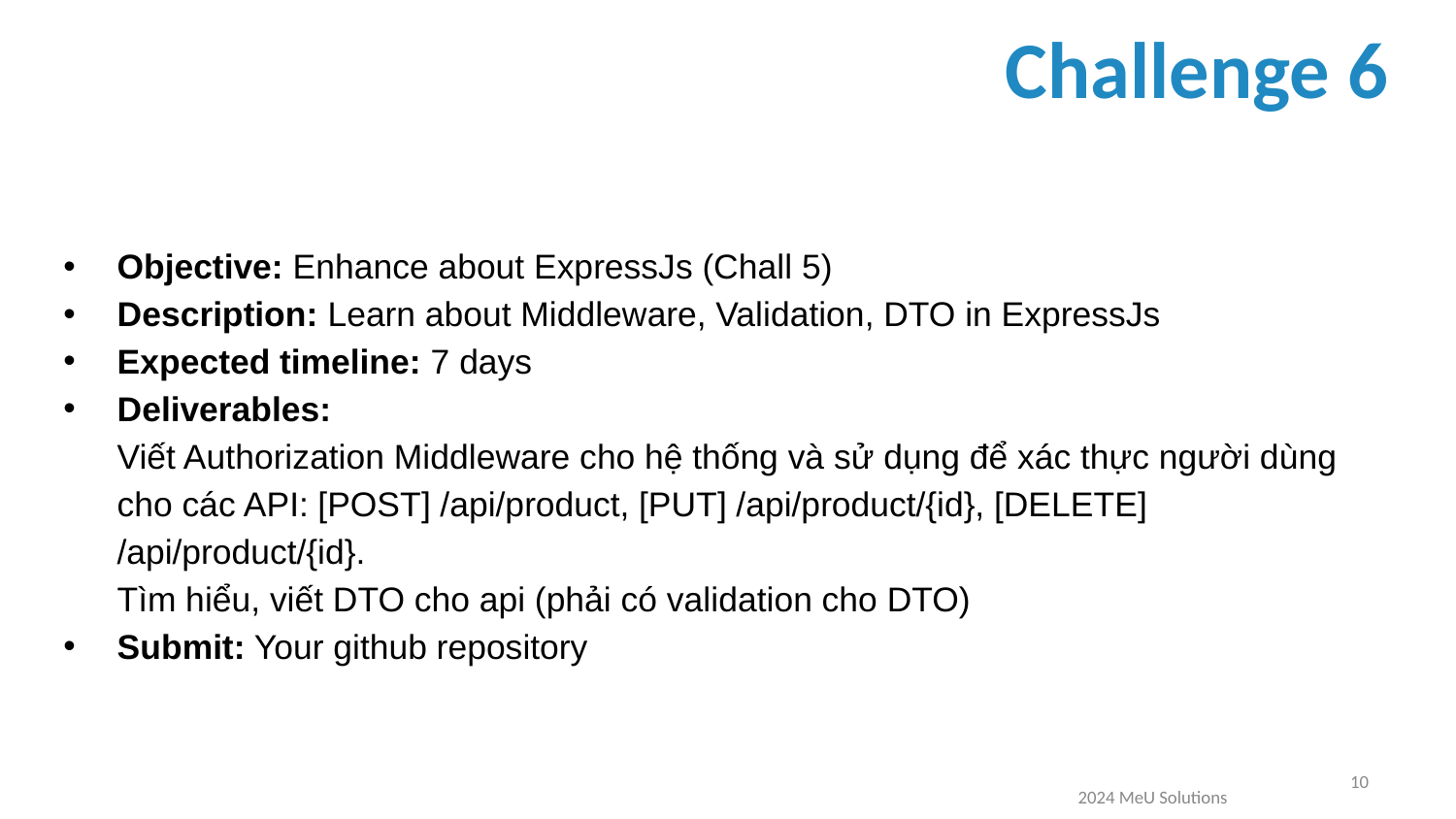

# Challenge 6
Objective: Enhance about ExpressJs (Chall 5)
Description: Learn about Middleware, Validation, DTO in ExpressJs
Expected timeline: 7 days
Deliverables:
Viết Authorization Middleware cho hệ thống và sử dụng để xác thực người dùng cho các API: [POST] /api/product, [PUT] /api/product/{id}, [DELETE] /api/product/{id}.
Tìm hiểu, viết DTO cho api (phải có validation cho DTO)
Submit: Your github repository
10
2024 MeU Solutions